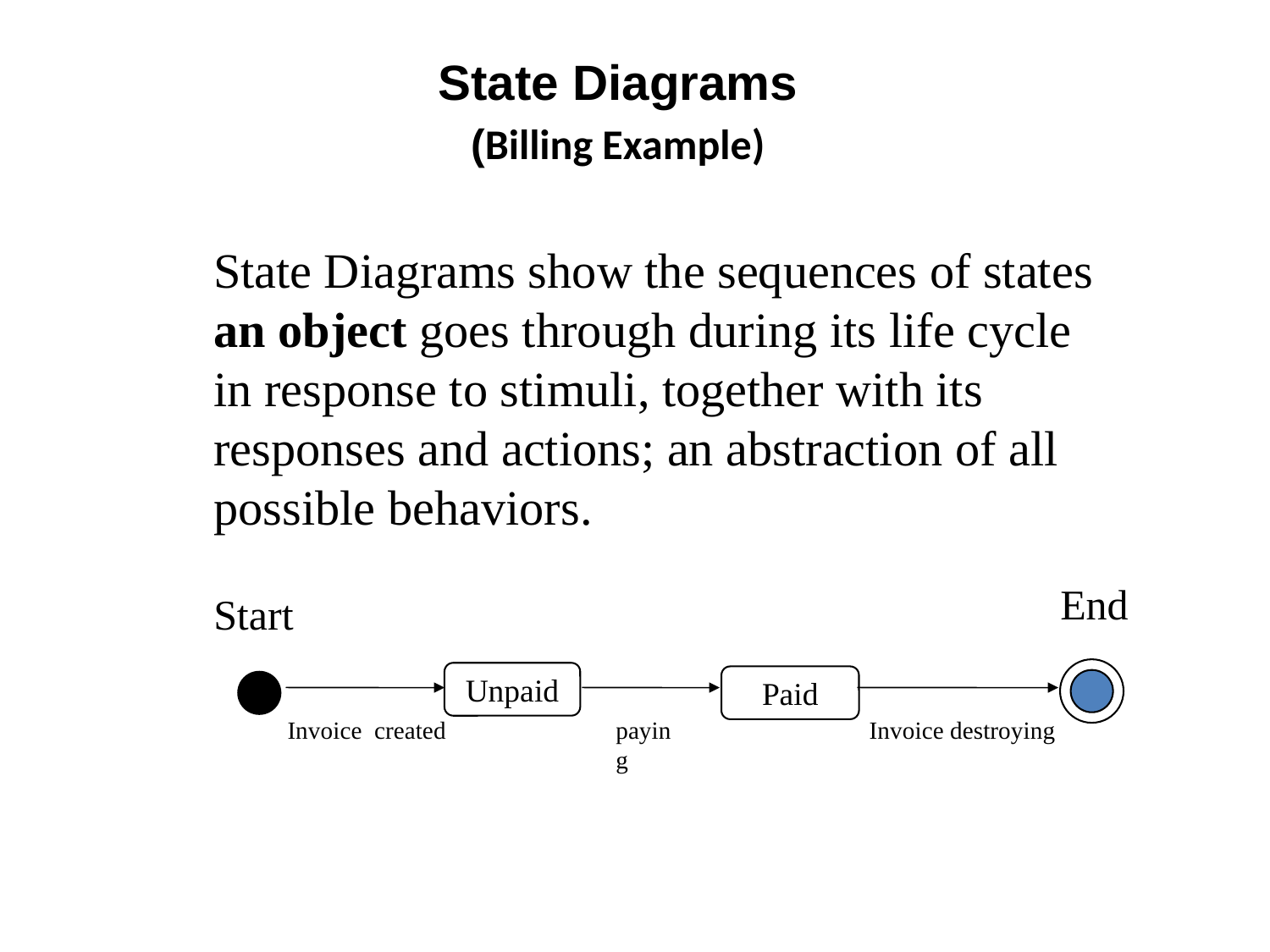

# State Diagrams (Billing Example)
State Diagrams show the sequences of states an object goes through during its life cycle in response to stimuli, together with its responses and actions; an abstraction of all possible behaviors.

End
Start

Unpaid
Paid

Invoice  created
paying
Invoice destroying